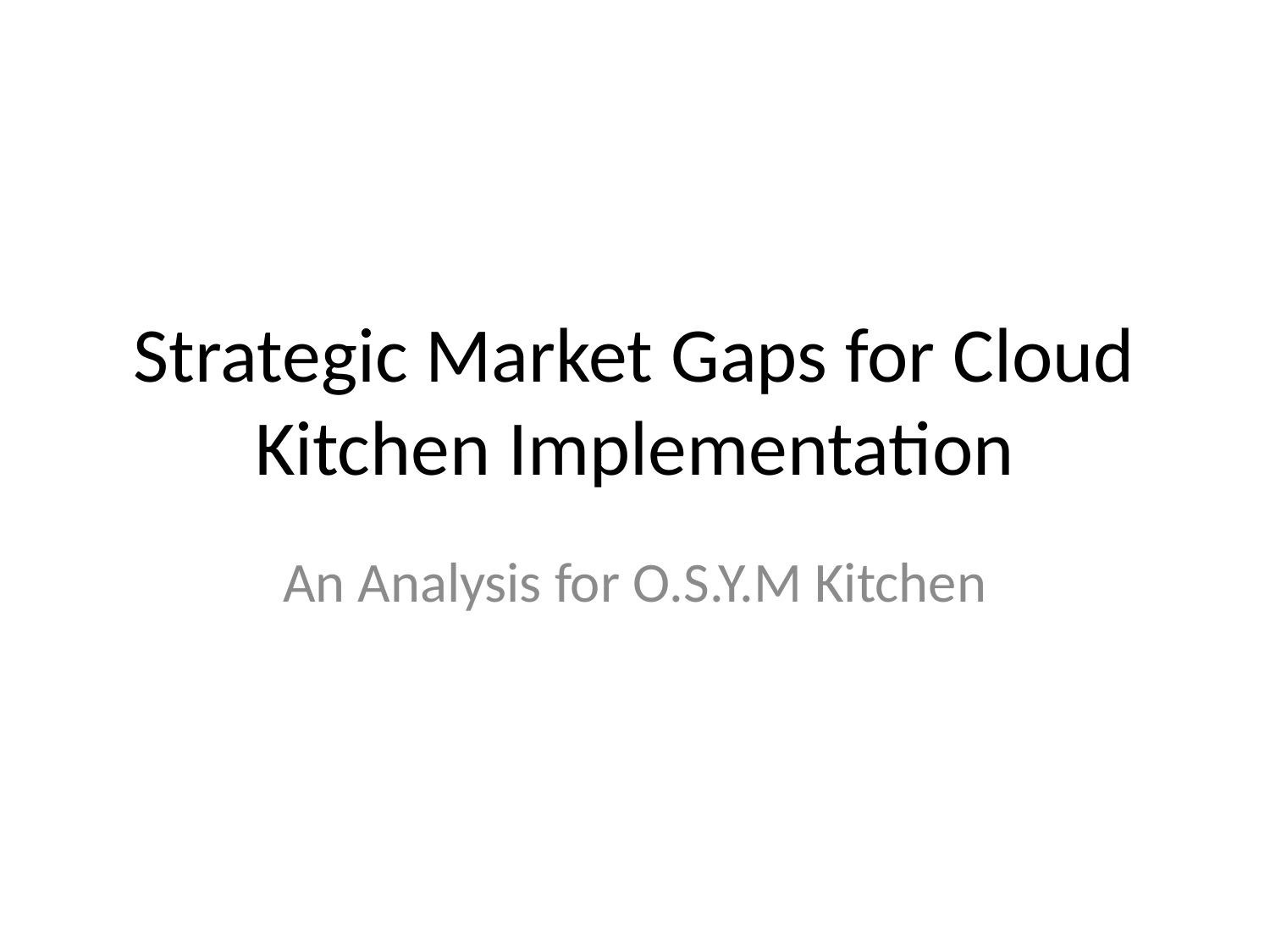

# Strategic Market Gaps for Cloud Kitchen Implementation
An Analysis for O.S.Y.M Kitchen